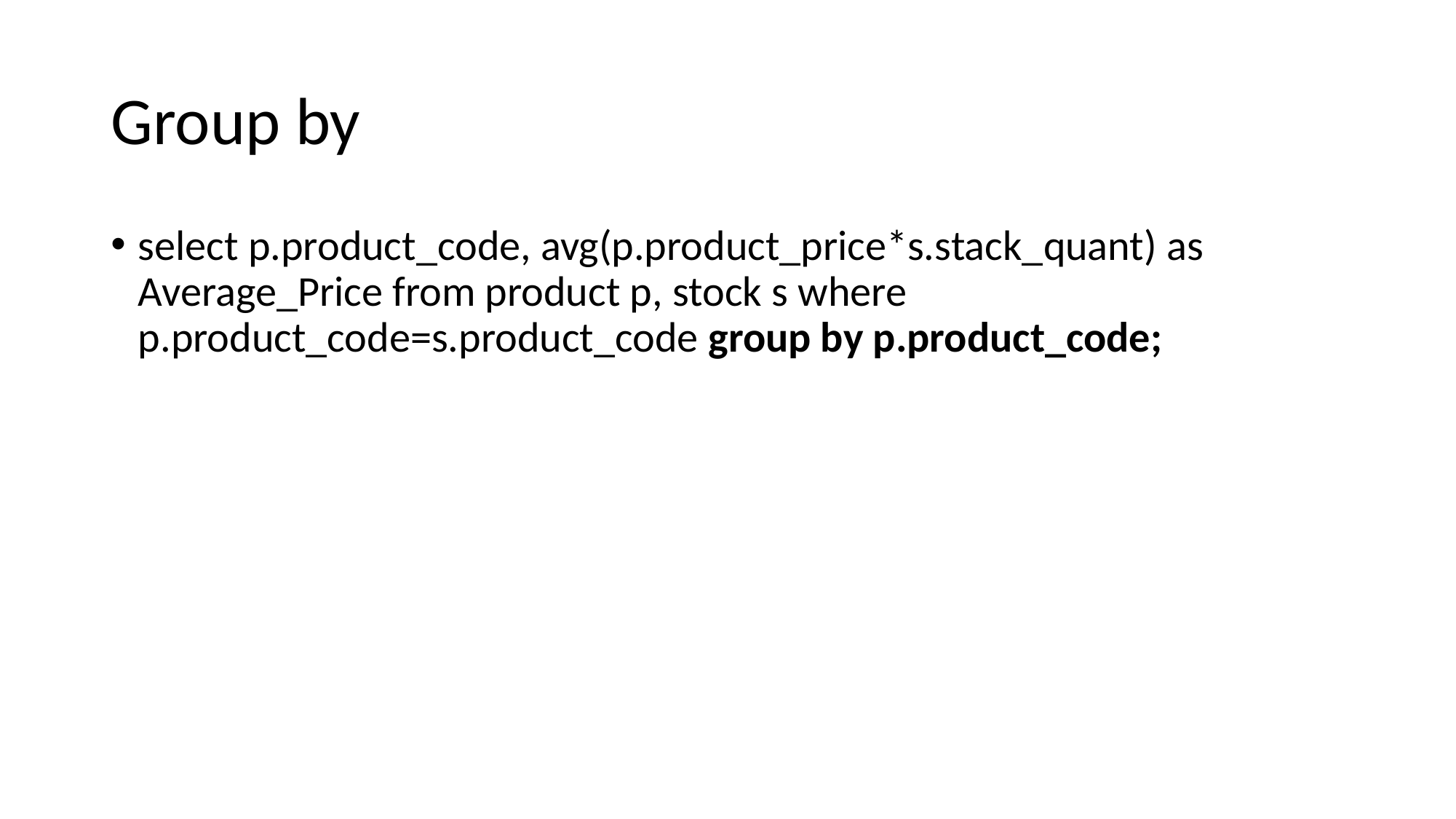

# Group by
select p.product_code, avg(p.product_price*s.stack_quant) as Average_Price from product p, stock s where p.product_code=s.product_code group by p.product_code;